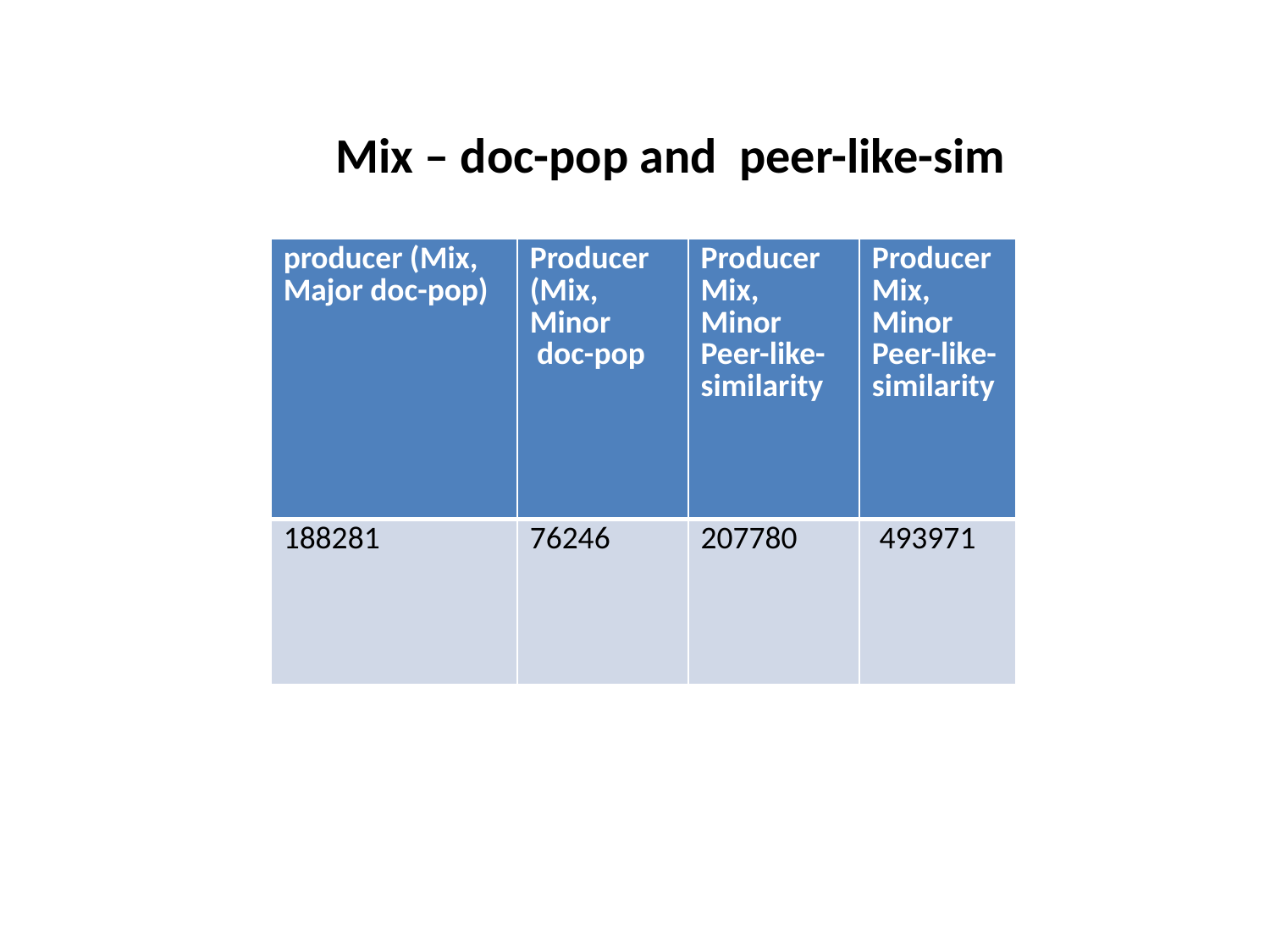

Mix – doc-pop and  peer-like-sim
| producer (Mix, Major doc-pop) | Producer (Mix, Minor doc-pop | Producer Mix, Minor Peer-like-similarity | Producer Mix, Minor Peer-like-similarity |
| --- | --- | --- | --- |
| 188281 | 76246 | 207780 | 493971 |